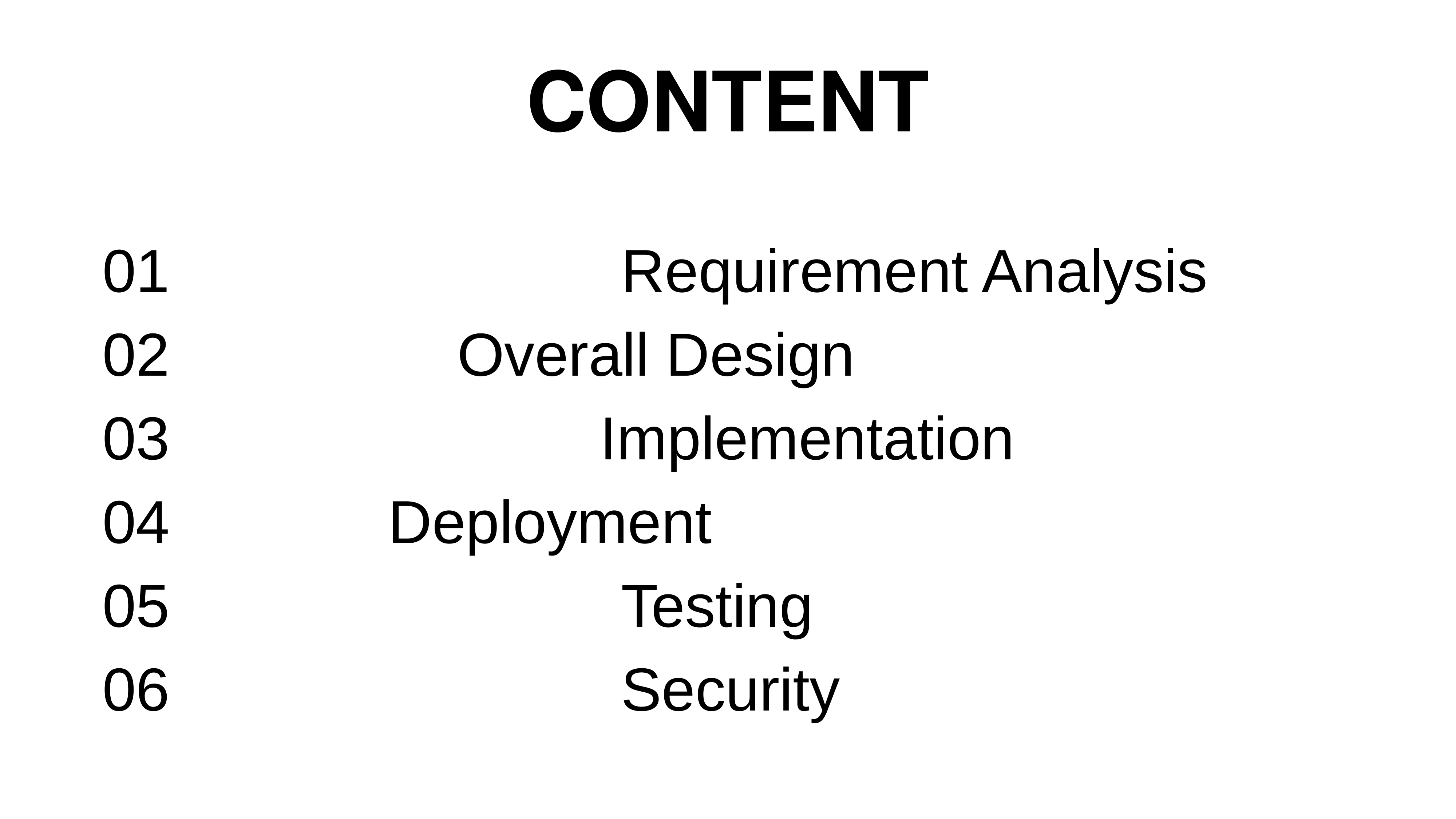

# CONTENT
01									Requirement Analysis
02       				Overall Design
03  							  Implementation
04             Deployment
05									Testing
06									Security